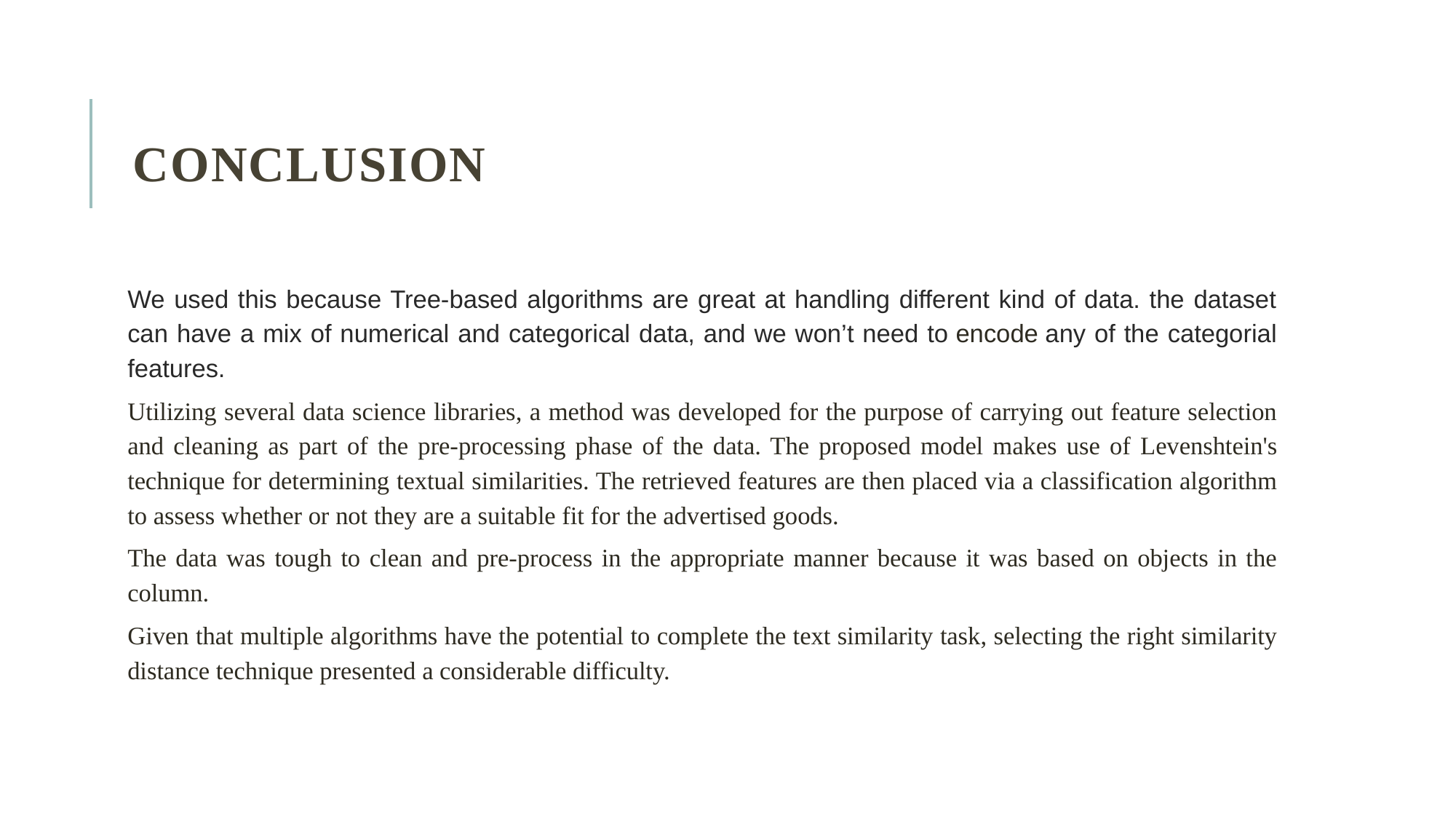

# Conclusion
We used this because Tree-based algorithms are great at handling different kind of data. the dataset can have a mix of numerical and categorical data, and we won’t need to encode any of the categorial features.
Utilizing several data science libraries, a method was developed for the purpose of carrying out feature selection and cleaning as part of the pre-processing phase of the data. The proposed model makes use of Levenshtein's technique for determining textual similarities. The retrieved features are then placed via a classification algorithm to assess whether or not they are a suitable fit for the advertised goods.
The data was tough to clean and pre-process in the appropriate manner because it was based on objects in the column.
Given that multiple algorithms have the potential to complete the text similarity task, selecting the right similarity distance technique presented a considerable difficulty.